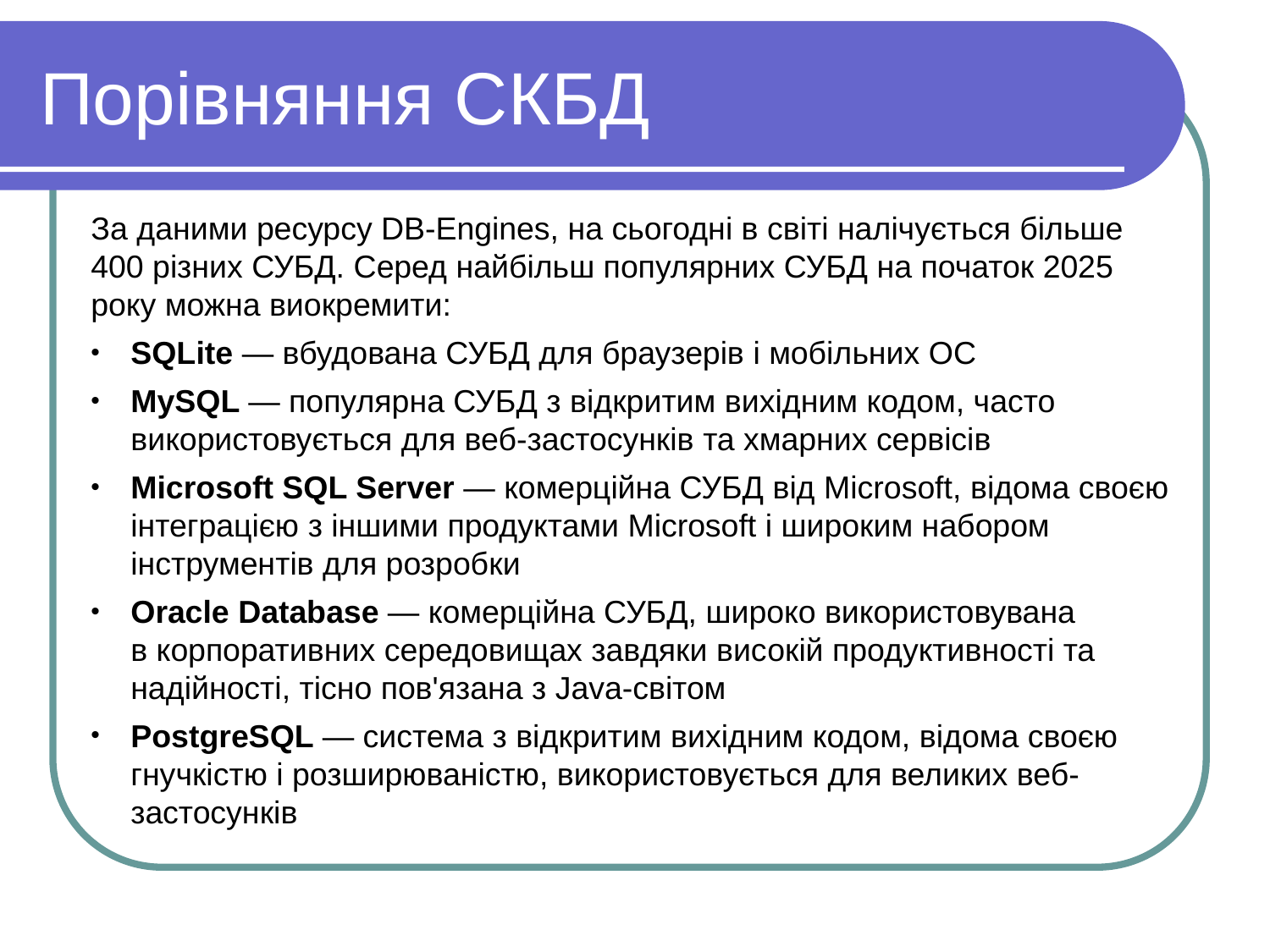

Порівняння СКБД
За даними ресурсу DB-Engines, на сьогодні в світі налічується більше 400 різних СУБД. Серед найбільш популярних СУБД на початок 2025 року можна виокремити:
SQLite — вбудована СУБД для браузерів і мобільних ОС
MySQL — популярна СУБД з відкритим вихідним кодом, часто використовується для веб-застосунків та хмарних сервісів
Microsoft SQL Server — комерційна СУБД від Microsoft, відома своєю інтеграцією з іншими продуктами Microsoft і широким набором інструментів для розробки
Oracle Database — комерційна СУБД, широко використовувана          в корпоративних середовищах завдяки високій продуктивності та надійності, тісно пов'язана з Java-світом
PostgreSQL — система з відкритим вихідним кодом, відома своєю гнучкістю і розширюваністю, використовується для великих веб-застосунків